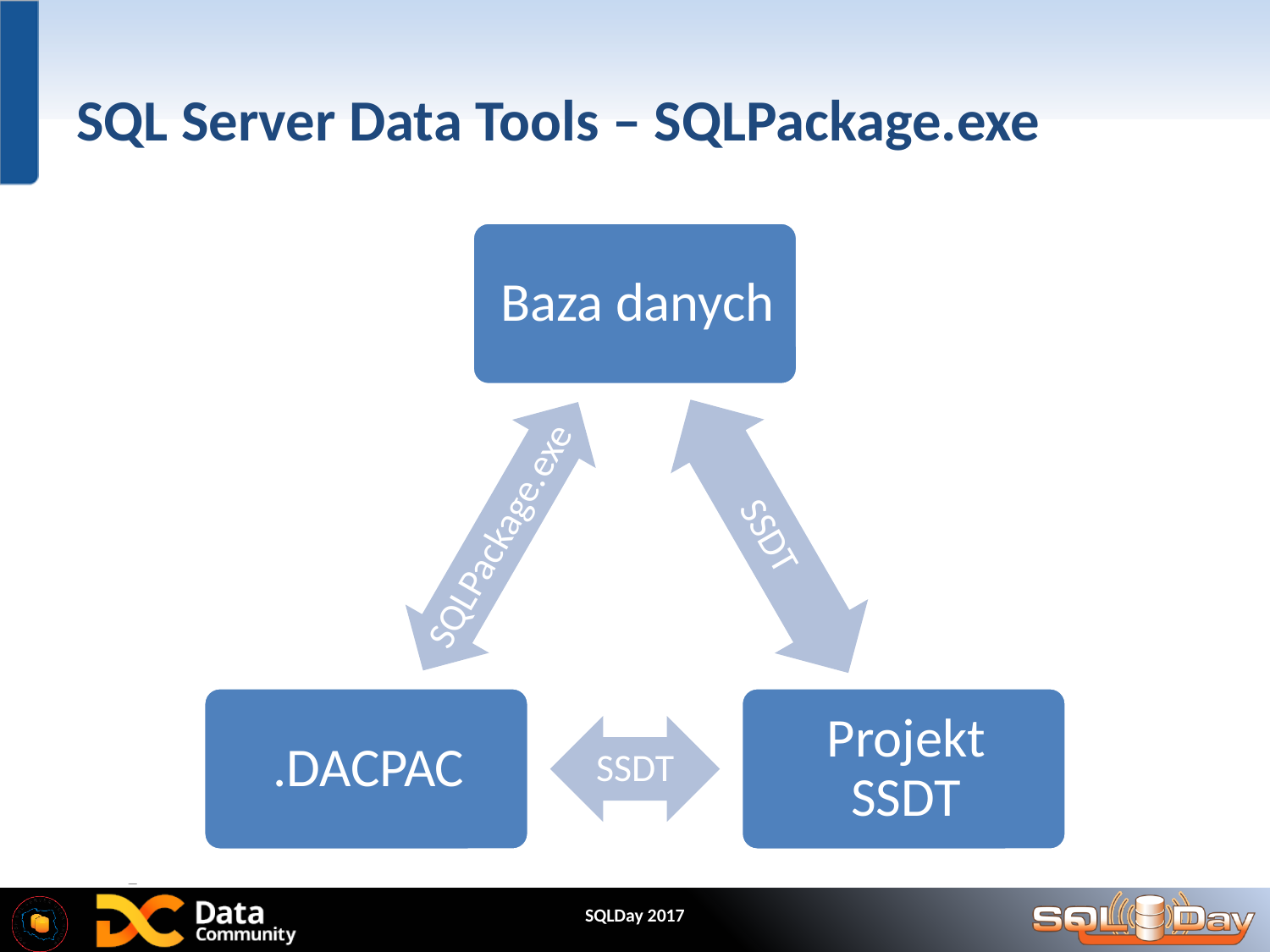

# SQL Server Data Tools – SQLPackage.exe
Baza danych
SSDT
Projekt SSDT
SSDT
.DACPAC
SQLPackage.exe